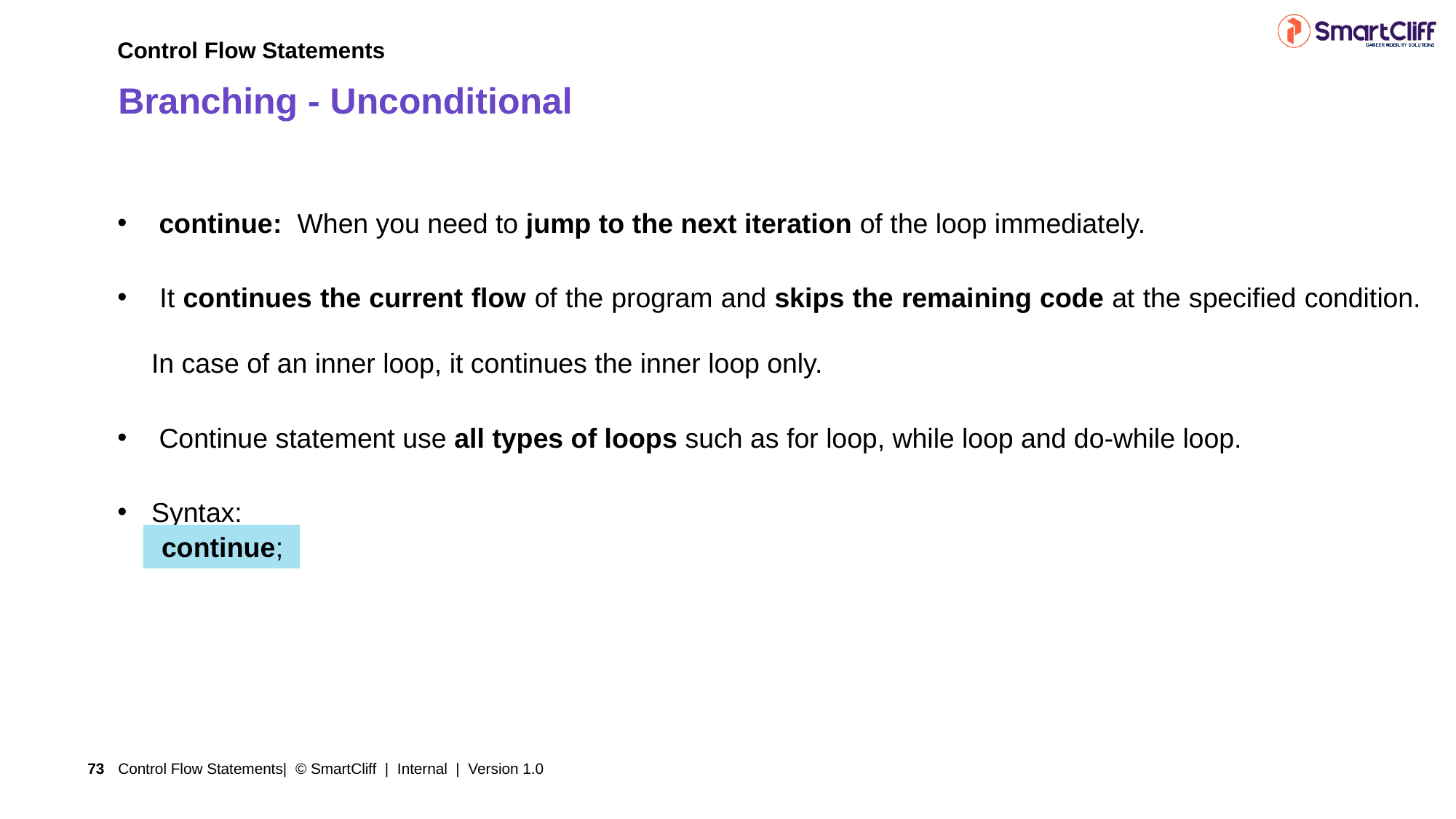

Control Flow Statements
# Branching - Unconditional
 continue:  When you need to jump to the next iteration of the loop immediately.
 It continues the current flow of the program and skips the remaining code at the specified condition. In case of an inner loop, it continues the inner loop only.
 Continue statement use all types of loops such as for loop, while loop and do-while loop.
Syntax:

 continue;
Control Flow Statements|  © SmartCliff  |  Internal  |  Version 1.0
73